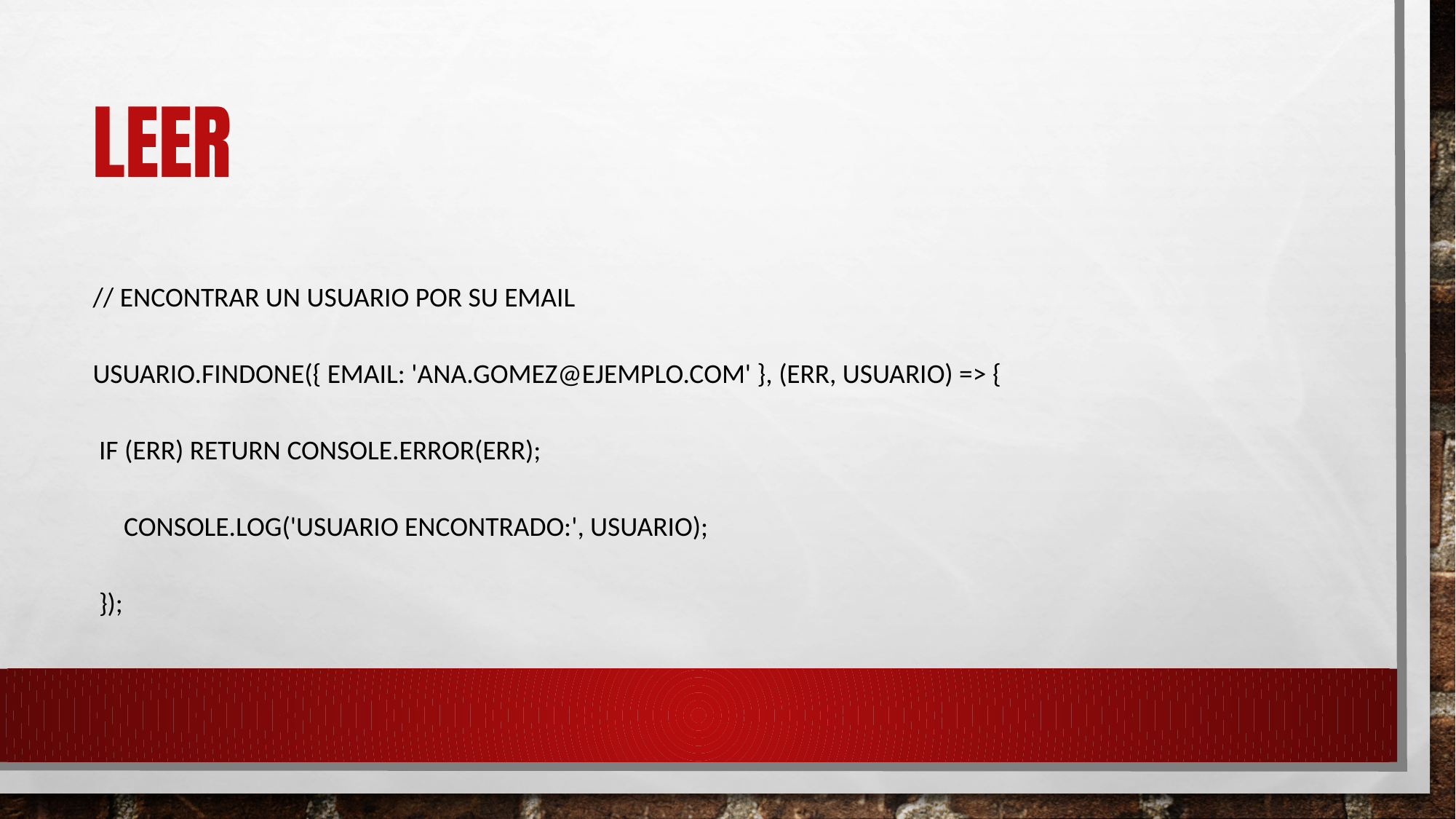

# LEER
// Encontrar un usuario por su email
Usuario.findOne({ email: 'ana.gomez@eJEMPLO.com' }, (err, usuario) => {
 if (err) return console.error(err);
     console.log('Usuario encontrado:', usuario);
 });